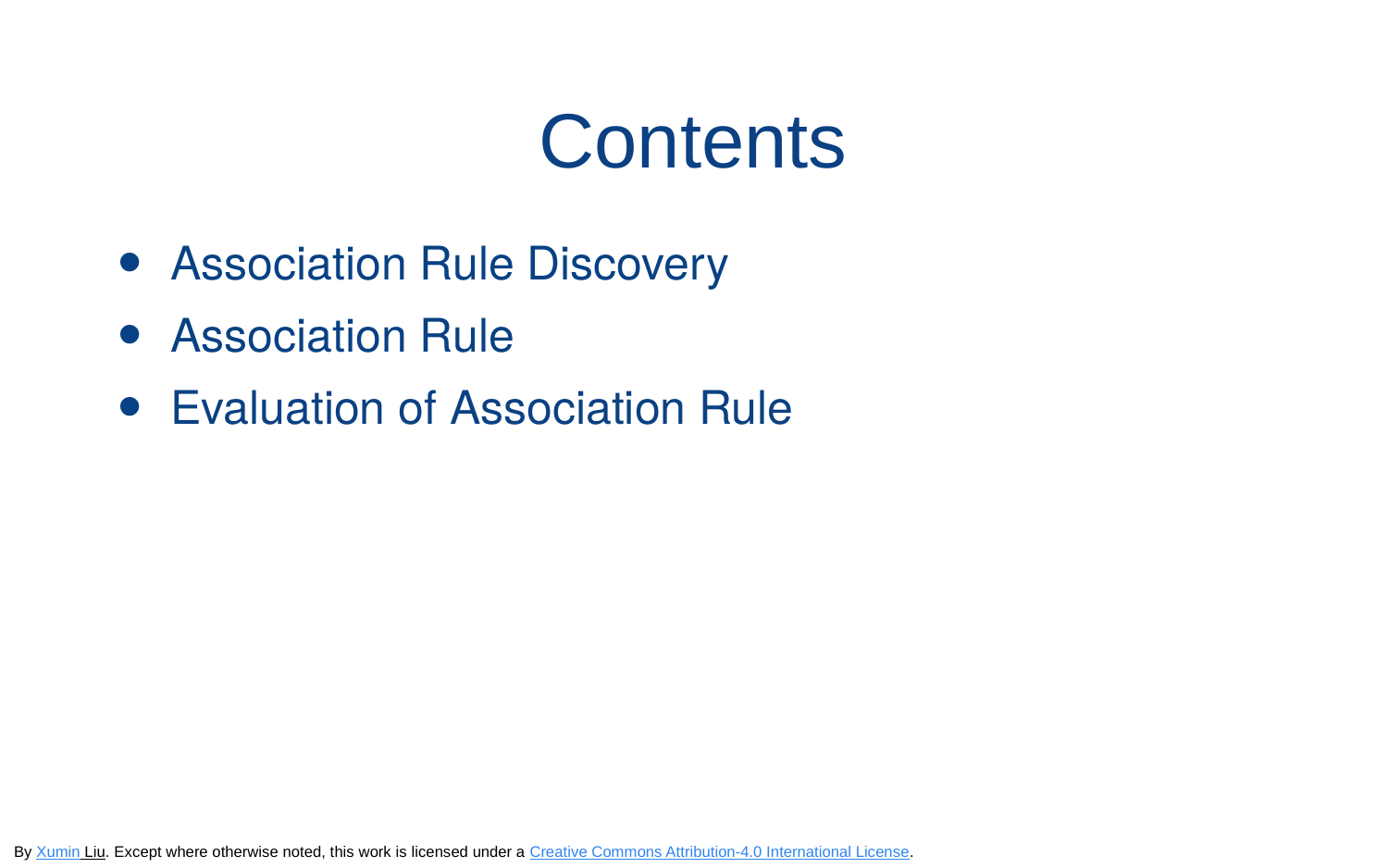

# Contents
Association Rule Discovery
Association Rule
Evaluation of Association Rule